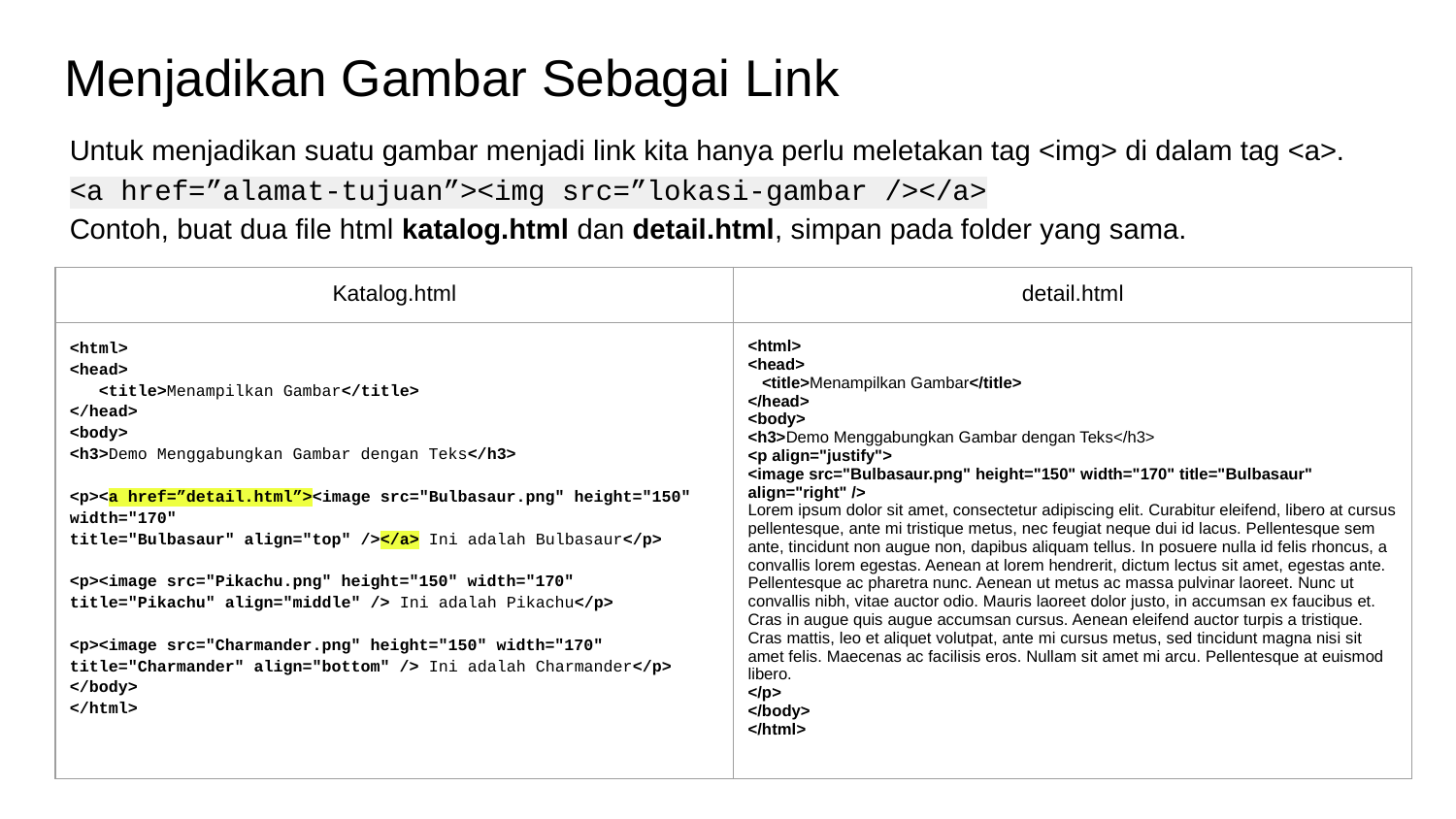

# Menjadikan Gambar Sebagai Link
Untuk menjadikan suatu gambar menjadi link kita hanya perlu meletakan tag <img> di dalam tag <a>.
<a href=”alamat-tujuan”><img src=”lokasi-gambar /></a>
Contoh, buat dua file html katalog.html dan detail.html, simpan pada folder yang sama.

| Katalog.html | detail.html |
| --- | --- |
| <html> <head> <title>Menampilkan Gambar</title> </head> <body> <h3>Demo Menggabungkan Gambar dengan Teks</h3> <p><a href=”detail.html”><image src="Bulbasaur.png" height="150" width="170" title="Bulbasaur" align="top" /></a> Ini adalah Bulbasaur</p> <p><image src="Pikachu.png" height="150" width="170" title="Pikachu" align="middle" /> Ini adalah Pikachu</p> <p><image src="Charmander.png" height="150" width="170" title="Charmander" align="bottom" /> Ini adalah Charmander</p> </body> </html> | <html> <head> <title>Menampilkan Gambar</title> </head> <body> <h3>Demo Menggabungkan Gambar dengan Teks</h3> <p align="justify"> <image src="Bulbasaur.png" height="150" width="170" title="Bulbasaur" align="right" /> Lorem ipsum dolor sit amet, consectetur adipiscing elit. Curabitur eleifend, libero at cursus pellentesque, ante mi tristique metus, nec feugiat neque dui id lacus. Pellentesque sem ante, tincidunt non augue non, dapibus aliquam tellus. In posuere nulla id felis rhoncus, a convallis lorem egestas. Aenean at lorem hendrerit, dictum lectus sit amet, egestas ante. Pellentesque ac pharetra nunc. Aenean ut metus ac massa pulvinar laoreet. Nunc ut convallis nibh, vitae auctor odio. Mauris laoreet dolor justo, in accumsan ex faucibus et. Cras in augue quis augue accumsan cursus. Aenean eleifend auctor turpis a tristique. Cras mattis, leo et aliquet volutpat, ante mi cursus metus, sed tincidunt magna nisi sit amet felis. Maecenas ac facilisis eros. Nullam sit amet mi arcu. Pellentesque at euismod libero. </p> </body> </html> |